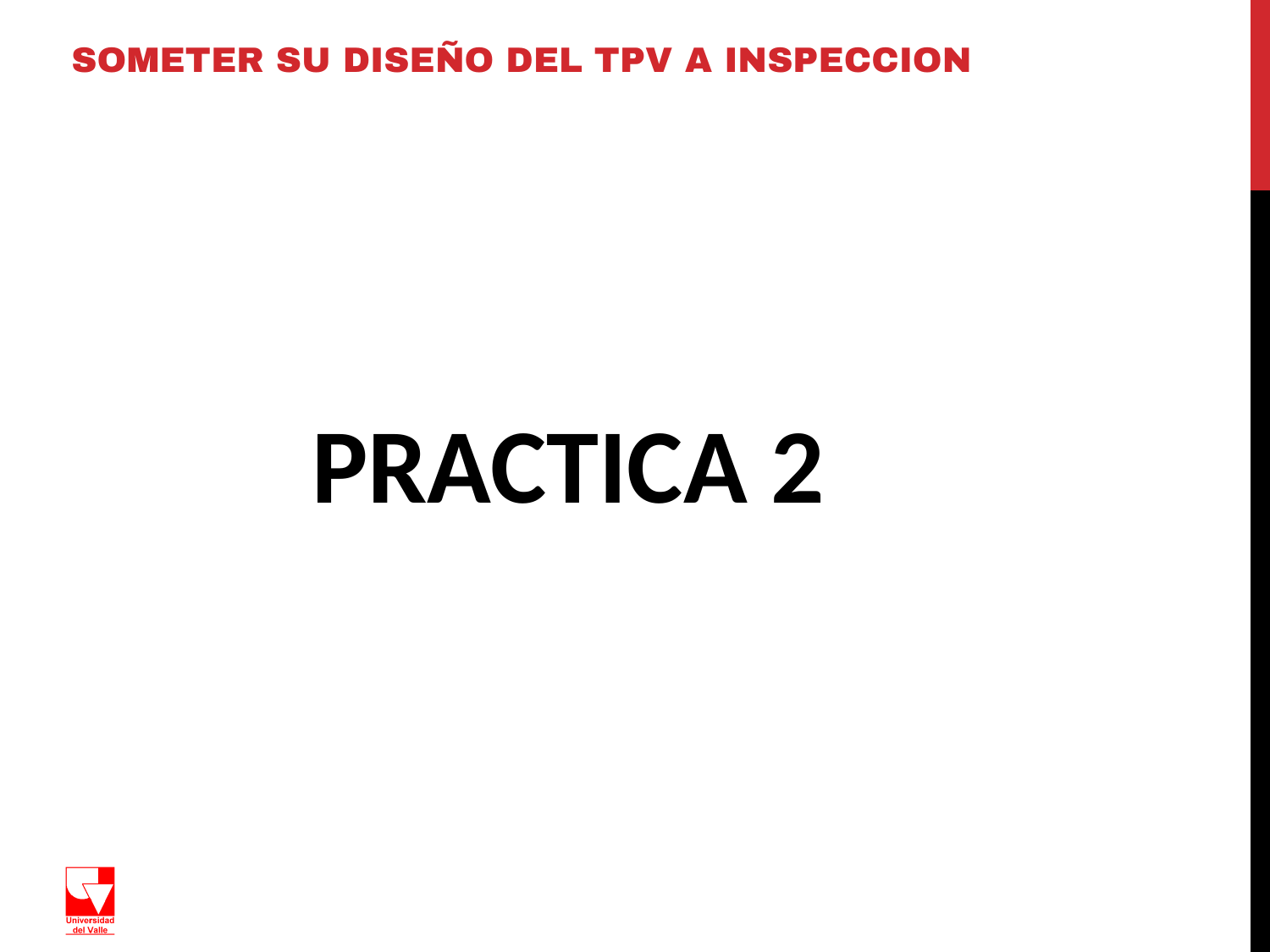

# SOMETER SU DISEÑO DEL TPV A INSPECCION
PRACTICA 2